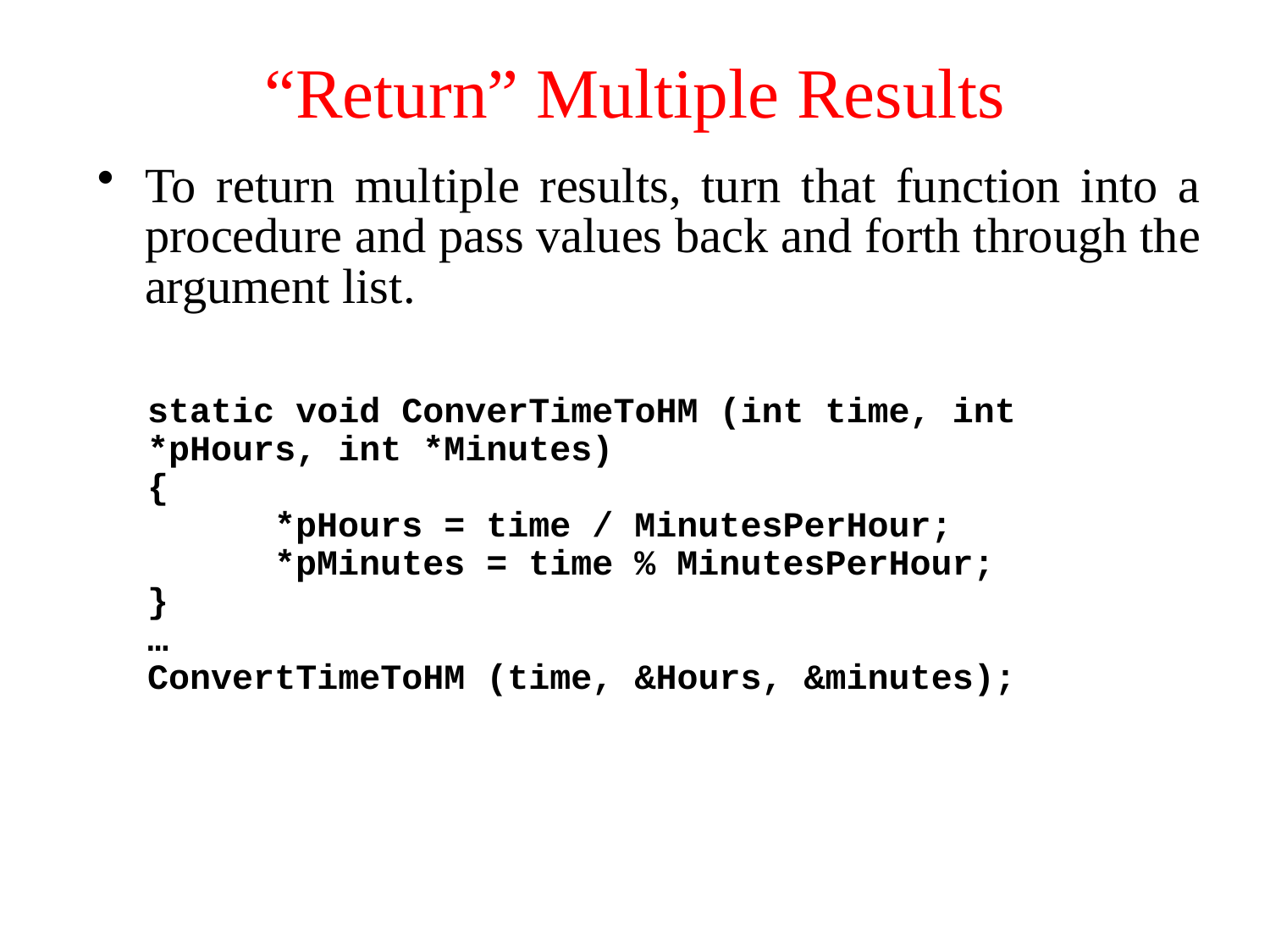

# “Return” Multiple Results
To return multiple results, turn that function into a procedure and pass values back and forth through the argument list.
static void ConverTimeToHM (int time, int *pHours, int *Minutes)
{
	*pHours = time / MinutesPerHour;
	*pMinutes = time % MinutesPerHour;
}
…
ConvertTimeToHM (time, &Hours, &minutes);

45